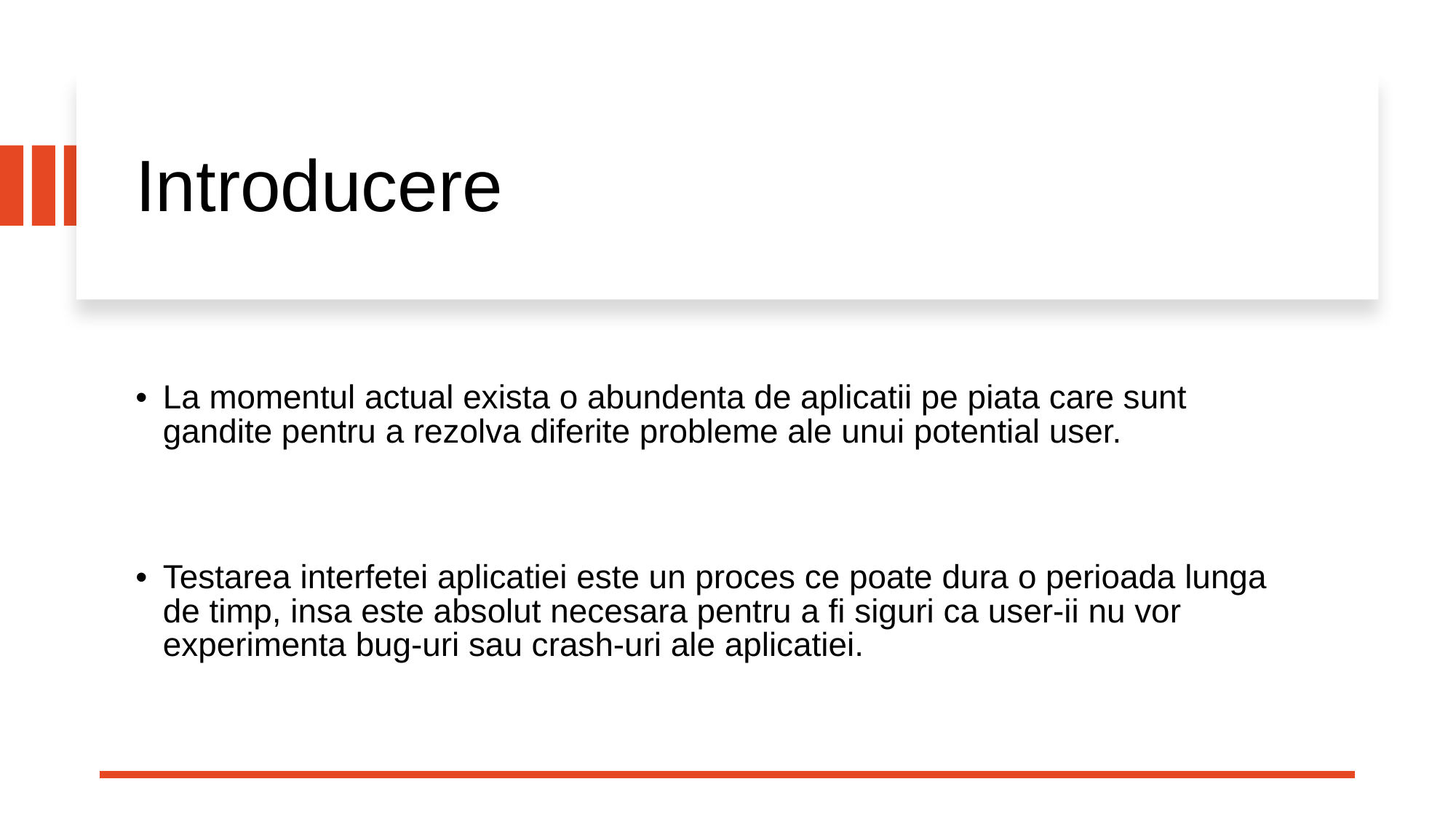

Introducere

La momentul actual exista o abundenta de aplicatii pe piata care sunt gandite pentru a rezolva diferite probleme ale unui potential user.

Testarea interfetei aplicatiei este un proces ce poate dura o perioada lunga de timp, insa este absolut necesara pentru a fi siguri ca user-ii nu vor experimenta bug-uri sau crash-uri ale aplicatiei.